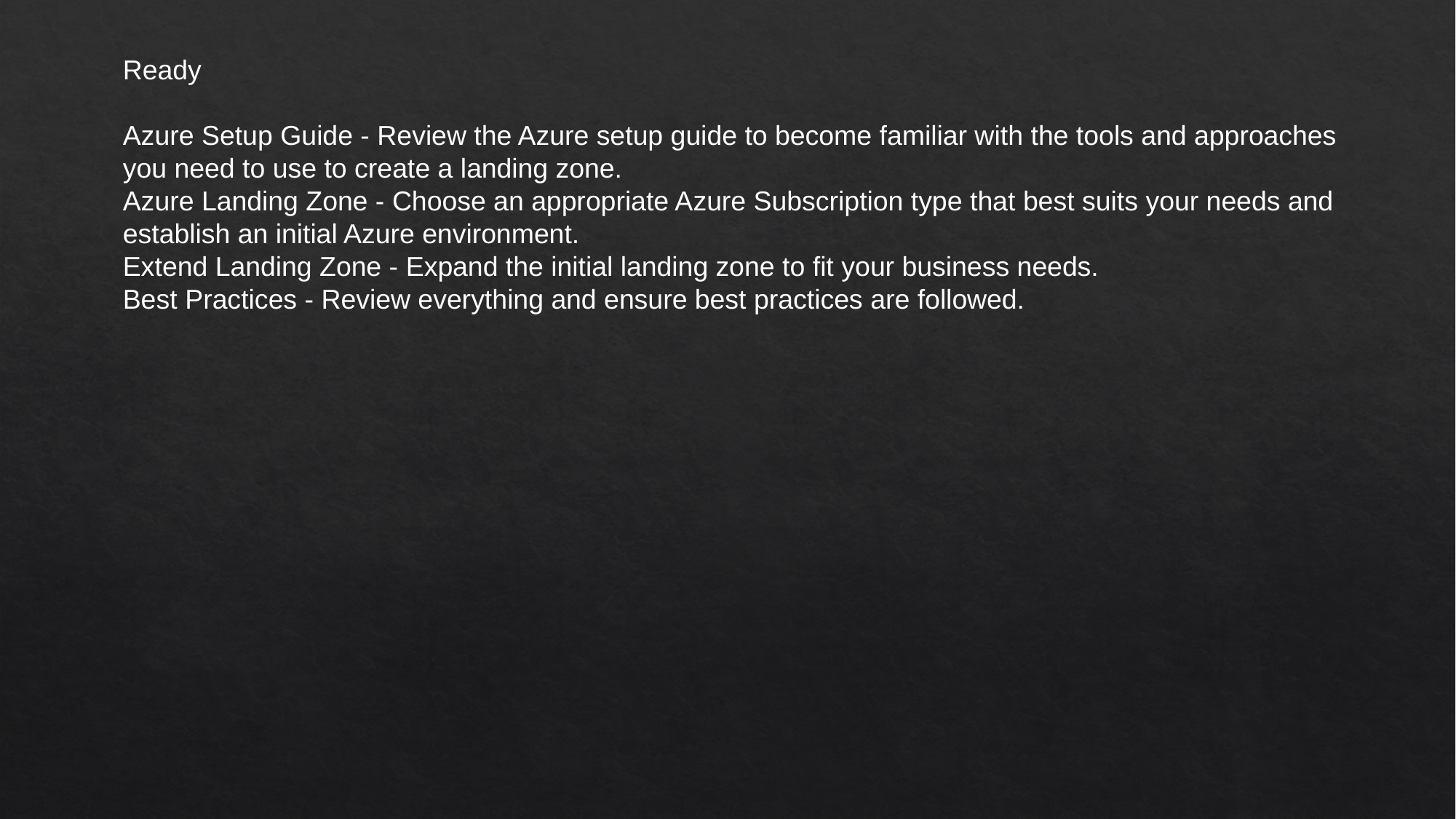

Ready

Azure Setup Guide - Review the Azure setup guide to become familiar with the tools and approaches you need to use to create a landing zone.
Azure Landing Zone - Choose an appropriate Azure Subscription type that best suits your needs and establish an initial Azure environment.
Extend Landing Zone - Expand the initial landing zone to fit your business needs.
Best Practices - Review everything and ensure best practices are followed.